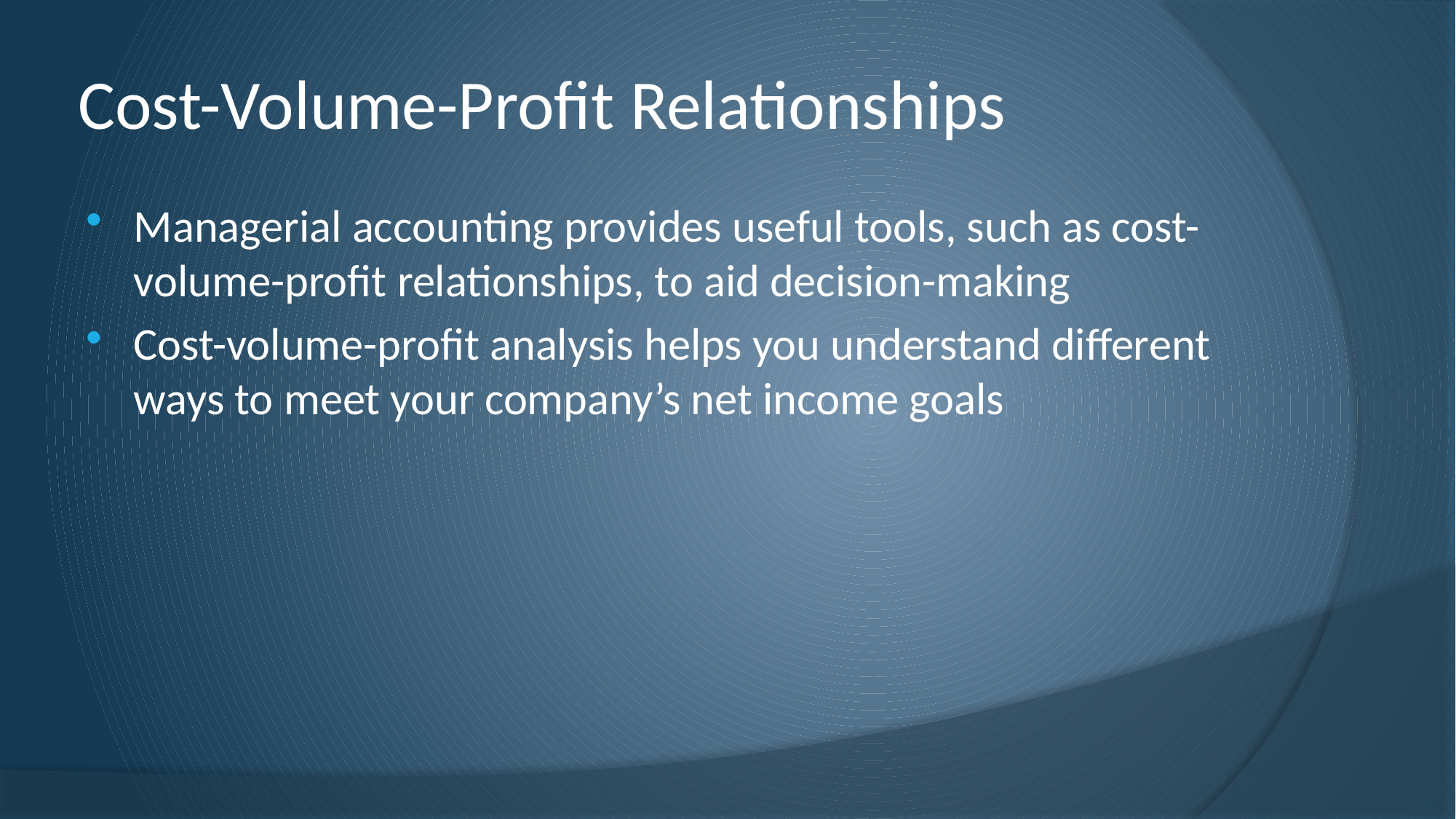

# Cost-Volume-Profit Relationships
Managerial accounting provides useful tools, such as cost-volume-profit relationships, to aid decision-making
Cost-volume-profit analysis helps you understand different ways to meet your company’s net income goals